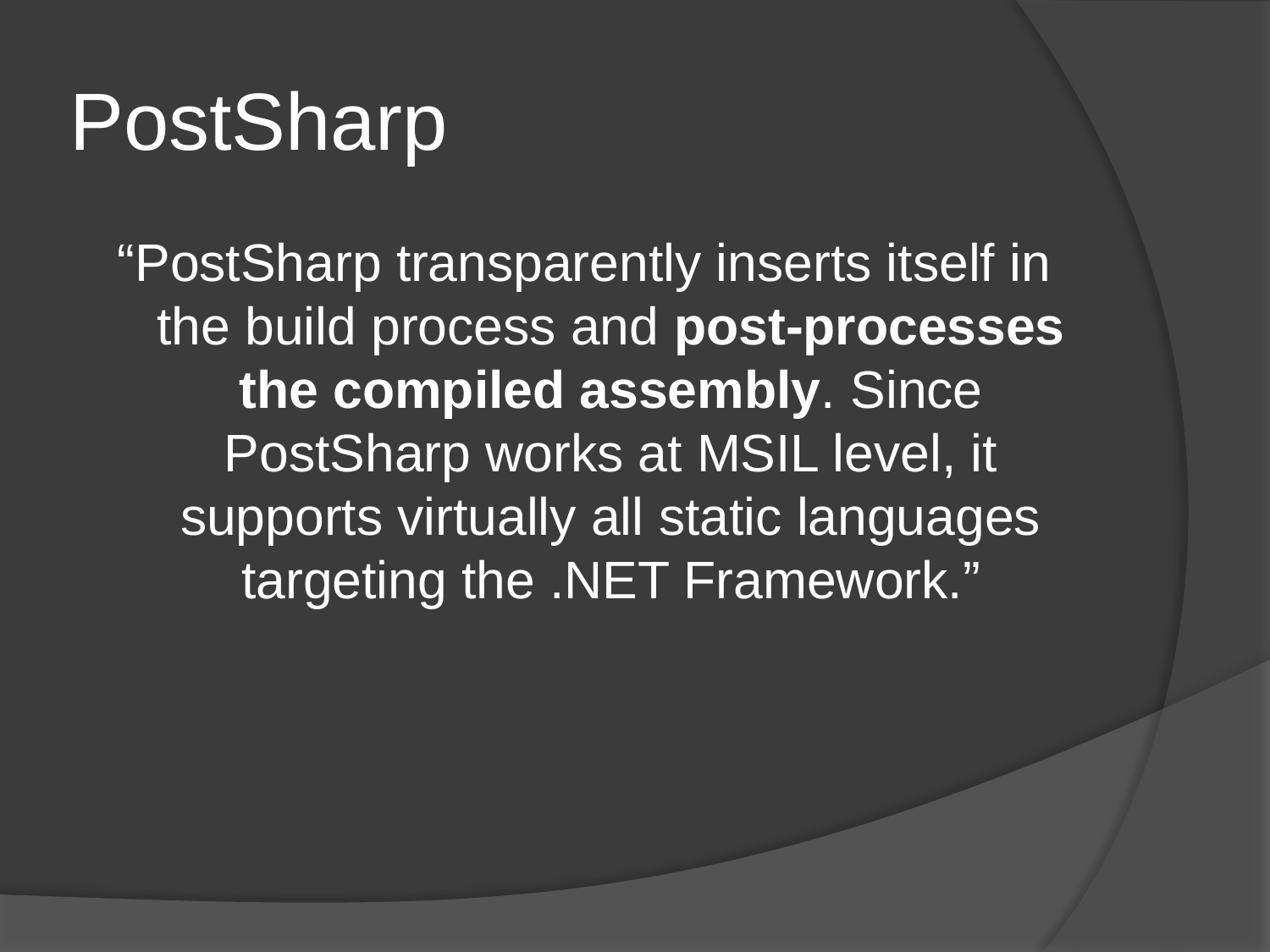

# PostSharp
“PostSharp transparently inserts itself in the build process and post-processes the compiled assembly. Since PostSharp works at MSIL level, it supports virtually all static languages targeting the .NET Framework.”